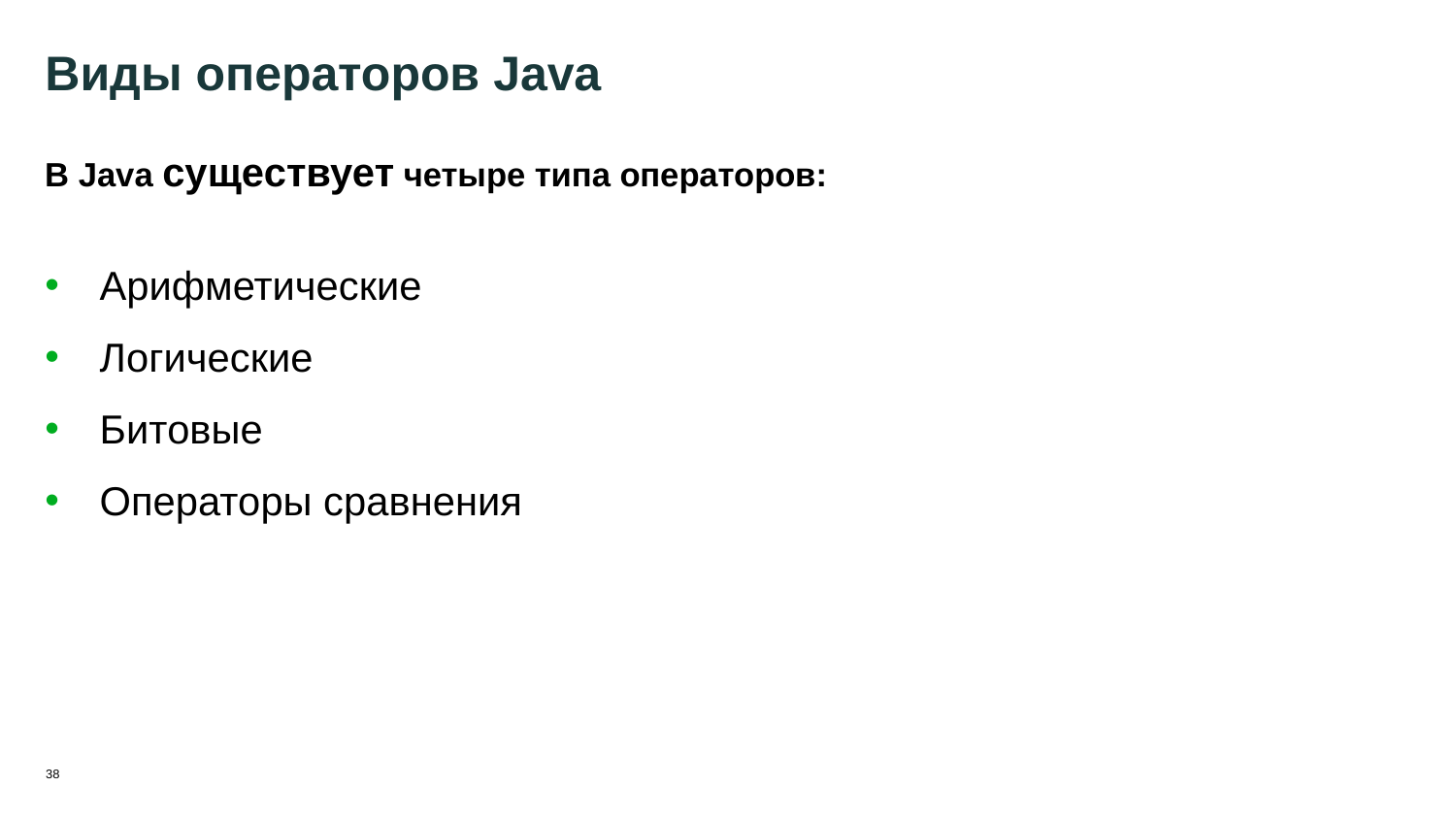

38
# Виды операторов Java
В Java существует четыре типа операторов:
Арифметические
Логические
Битовые
Операторы сравнения